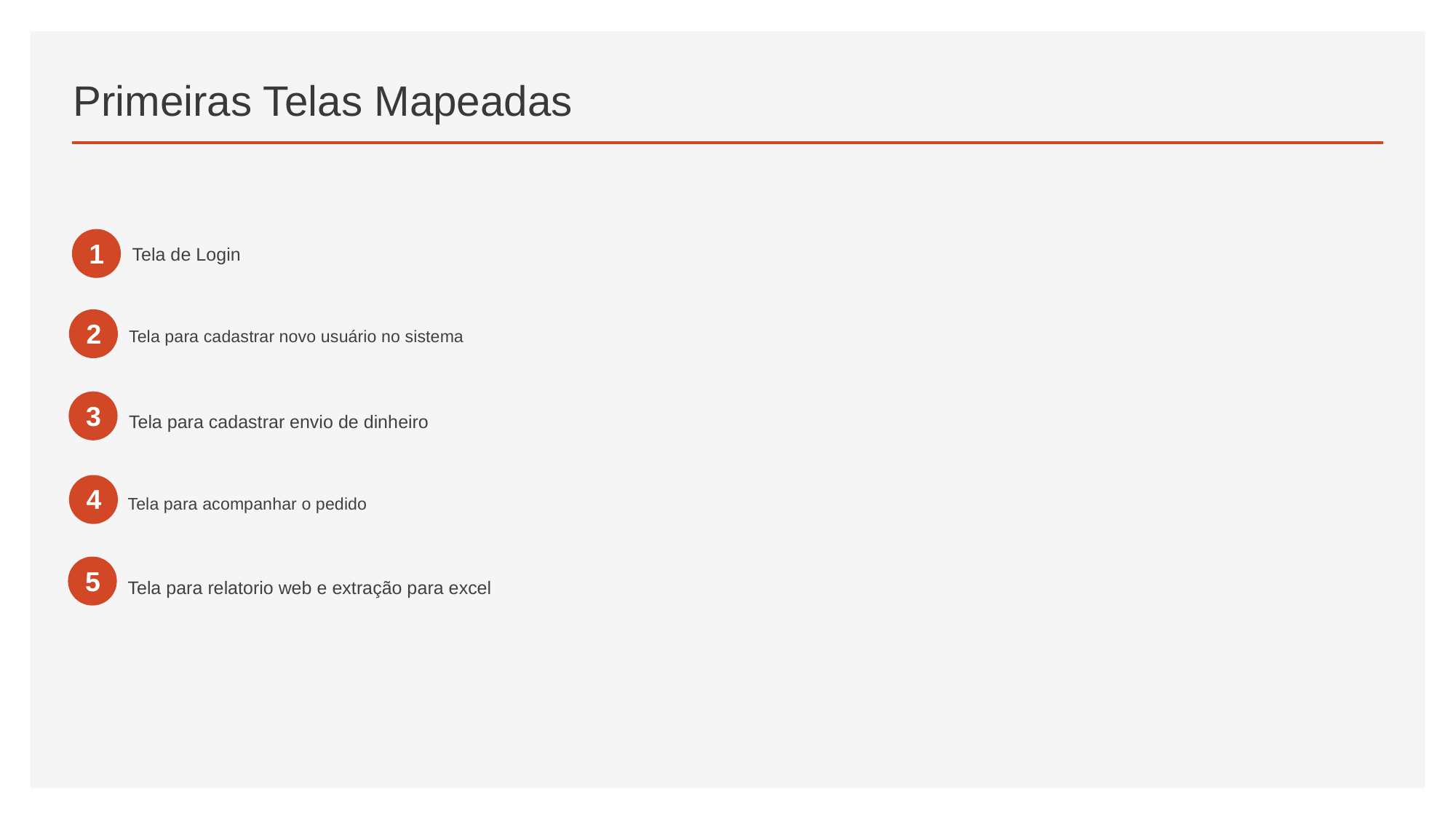

# Primeiras Telas Mapeadas

1
Tela de Login

2
Tela para cadastrar novo usuário no sistema

3
Tela para cadastrar envio de dinheiro

4
Tela para acompanhar o pedido

5
Tela para relatorio web e extração para excel